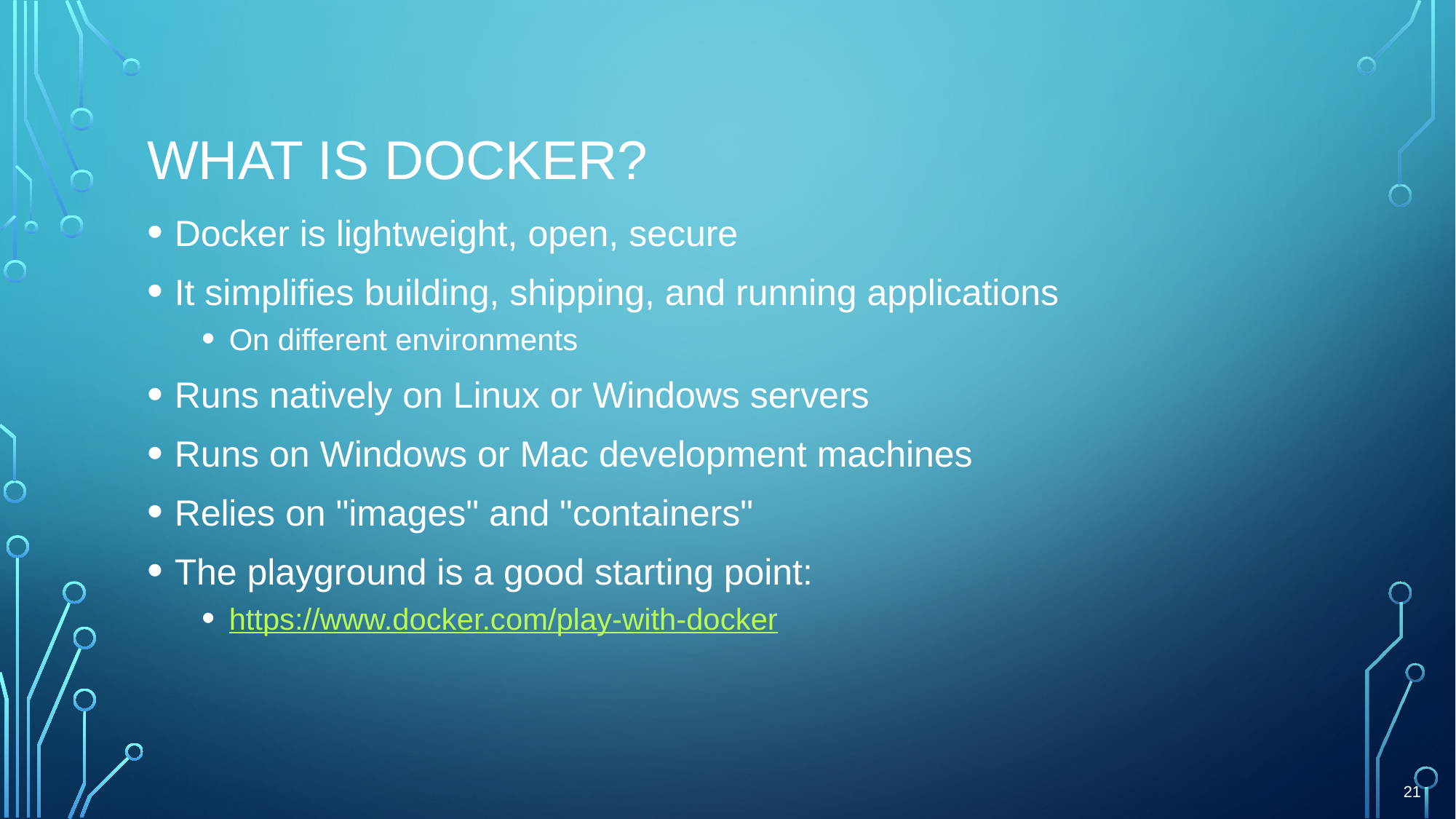

# What is docker?
Docker is lightweight, open, secure
It simplifies building, shipping, and running applications
On different environments
Runs natively on Linux or Windows servers
Runs on Windows or Mac development machines
Relies on "images" and "containers"
The playground is a good starting point:
https://www.docker.com/play-with-docker
21